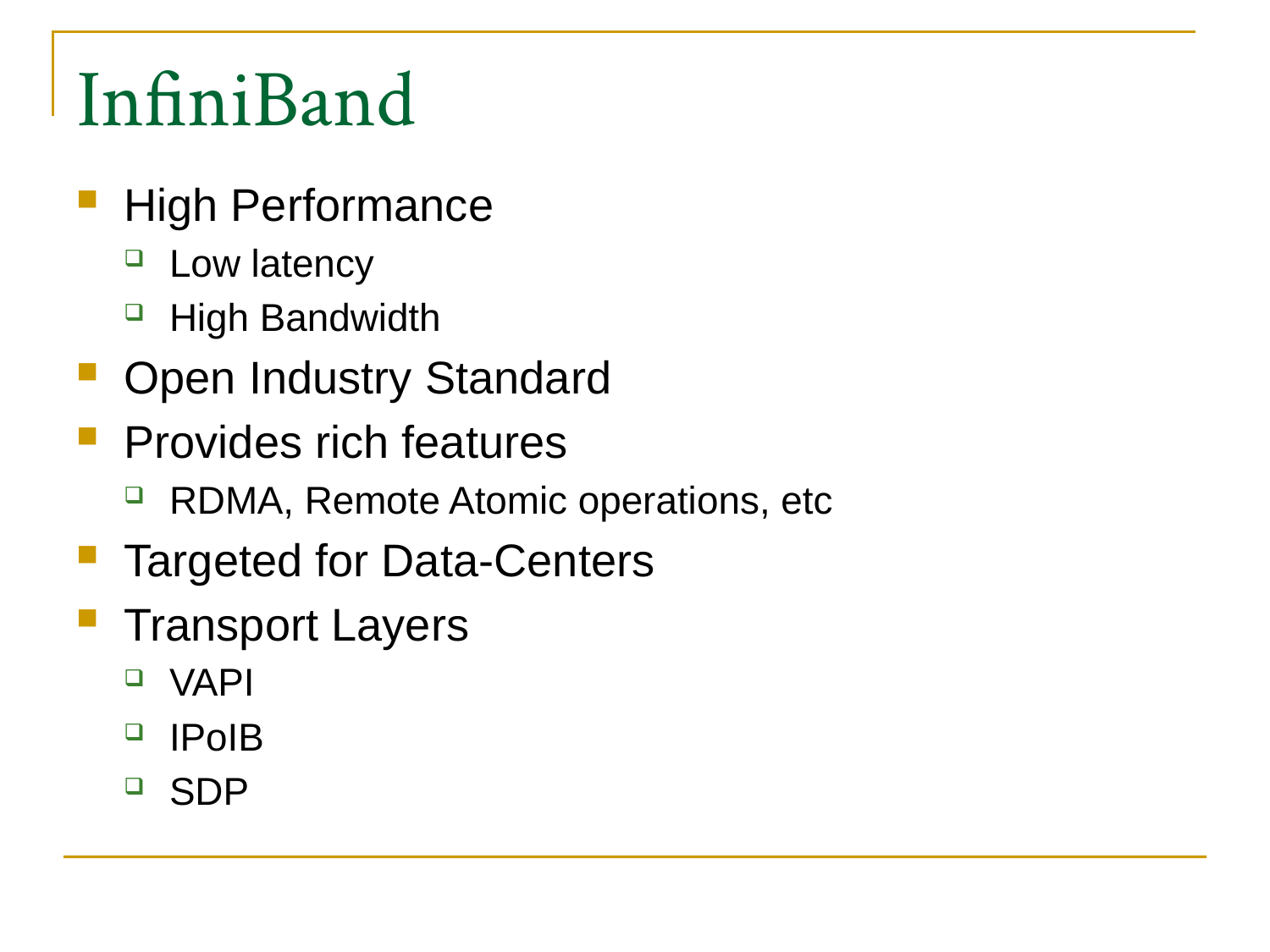

# InfiniBand
High Performance
Low latency
High Bandwidth
Open Industry Standard
Provides rich features
RDMA, Remote Atomic operations, etc
Targeted for Data-Centers
Transport Layers
VAPI
IPoIB
SDP